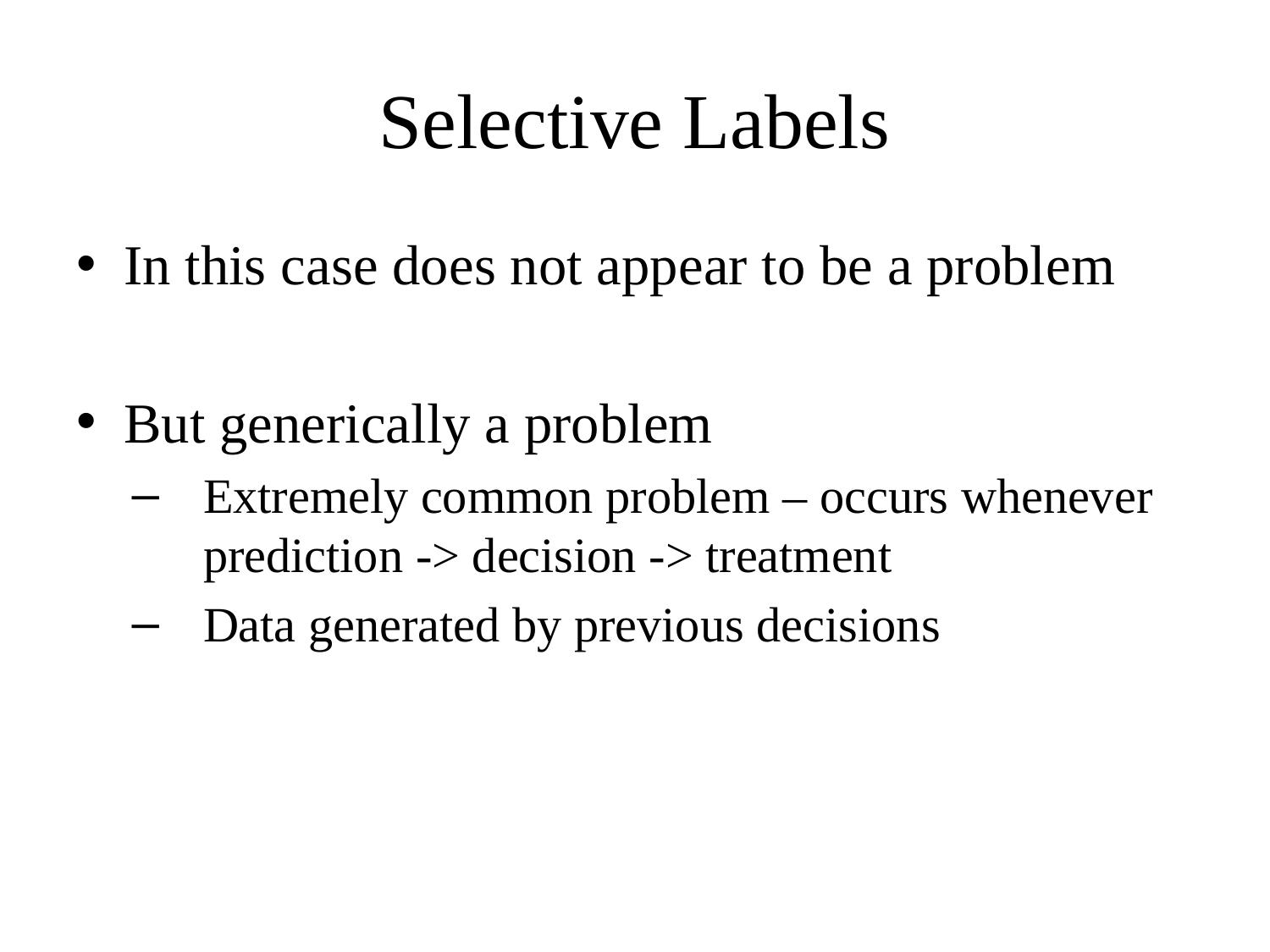

# Selective Labels
In this case does not appear to be a problem

But generically a problem
Extremely common problem – occurs whenever prediction -> decision -> treatment
Data generated by previous decisions